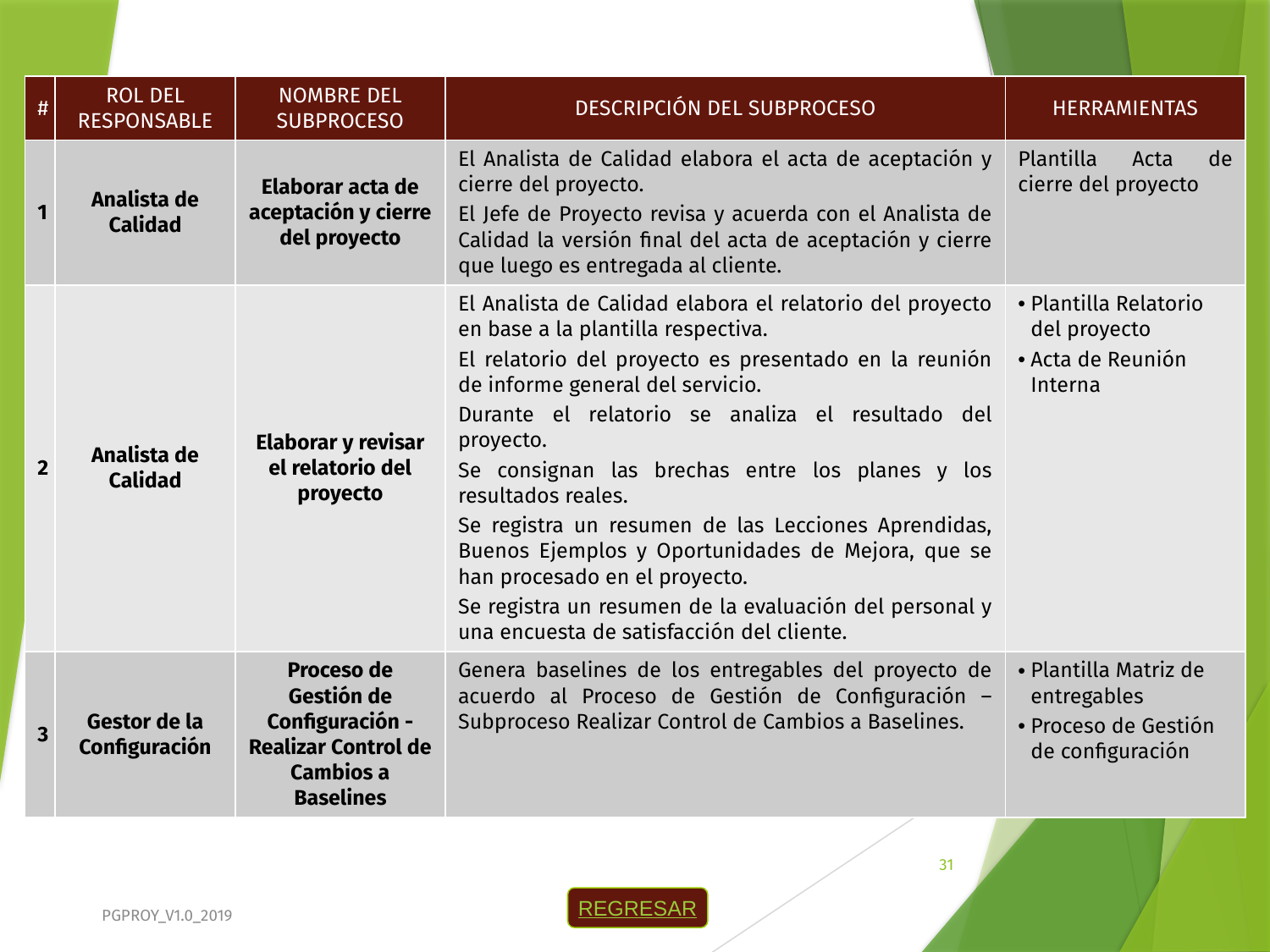

| # | ROL DEL RESPONSABLE | NOMBRE DEL SUBPROCESO | DESCRIPCIÓN DEL SUBPROCESO | HERRAMIENTAS |
| --- | --- | --- | --- | --- |
| 1 | Analista de Calidad | Elaborar acta de aceptación y cierre del proyecto | El Analista de Calidad elabora el acta de aceptación y cierre del proyecto. El Jefe de Proyecto revisa y acuerda con el Analista de Calidad la versión final del acta de aceptación y cierre que luego es entregada al cliente. | Plantilla Acta de cierre del proyecto |
| 2 | Analista de Calidad | Elaborar y revisar el relatorio del proyecto | El Analista de Calidad elabora el relatorio del proyecto en base a la plantilla respectiva. El relatorio del proyecto es presentado en la reunión de informe general del servicio. Durante el relatorio se analiza el resultado del proyecto. Se consignan las brechas entre los planes y los resultados reales. Se registra un resumen de las Lecciones Aprendidas, Buenos Ejemplos y Oportunidades de Mejora, que se han procesado en el proyecto. Se registra un resumen de la evaluación del personal y una encuesta de satisfacción del cliente. | Plantilla Relatorio del proyecto Acta de Reunión Interna |
| 3 | Gestor de la Configuración | Proceso de Gestión de Configuración - Realizar Control de Cambios a Baselines | Genera baselines de los entregables del proyecto de acuerdo al Proceso de Gestión de Configuración – Subproceso Realizar Control de Cambios a Baselines. | Plantilla Matriz de entregables Proceso de Gestión de configuración |
31
REGRESAR
PGPROY_V1.0_2019